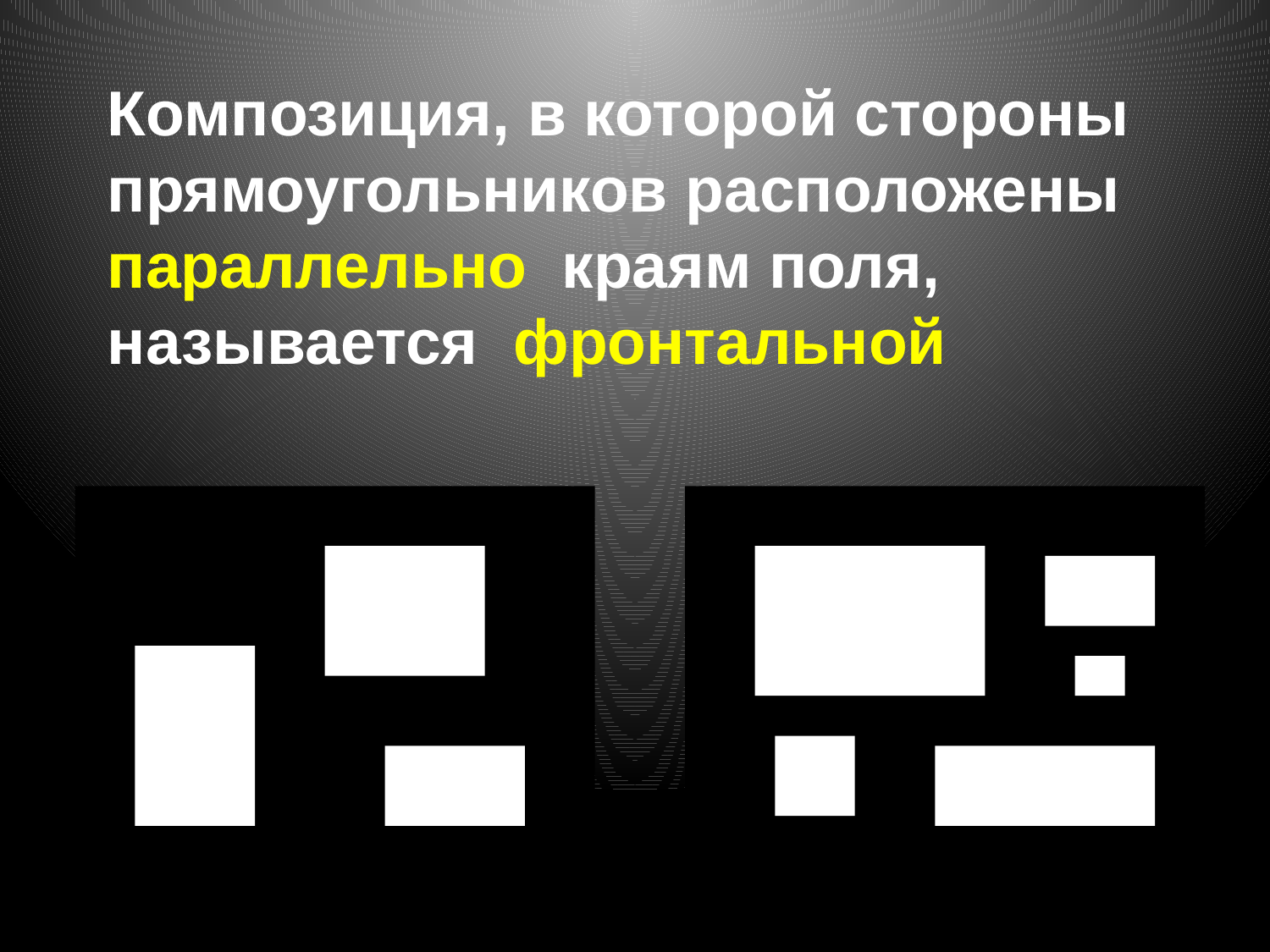

Композиция, в которой стороны прямоугольников расположены параллельно  краям поля, называется  фронтальной